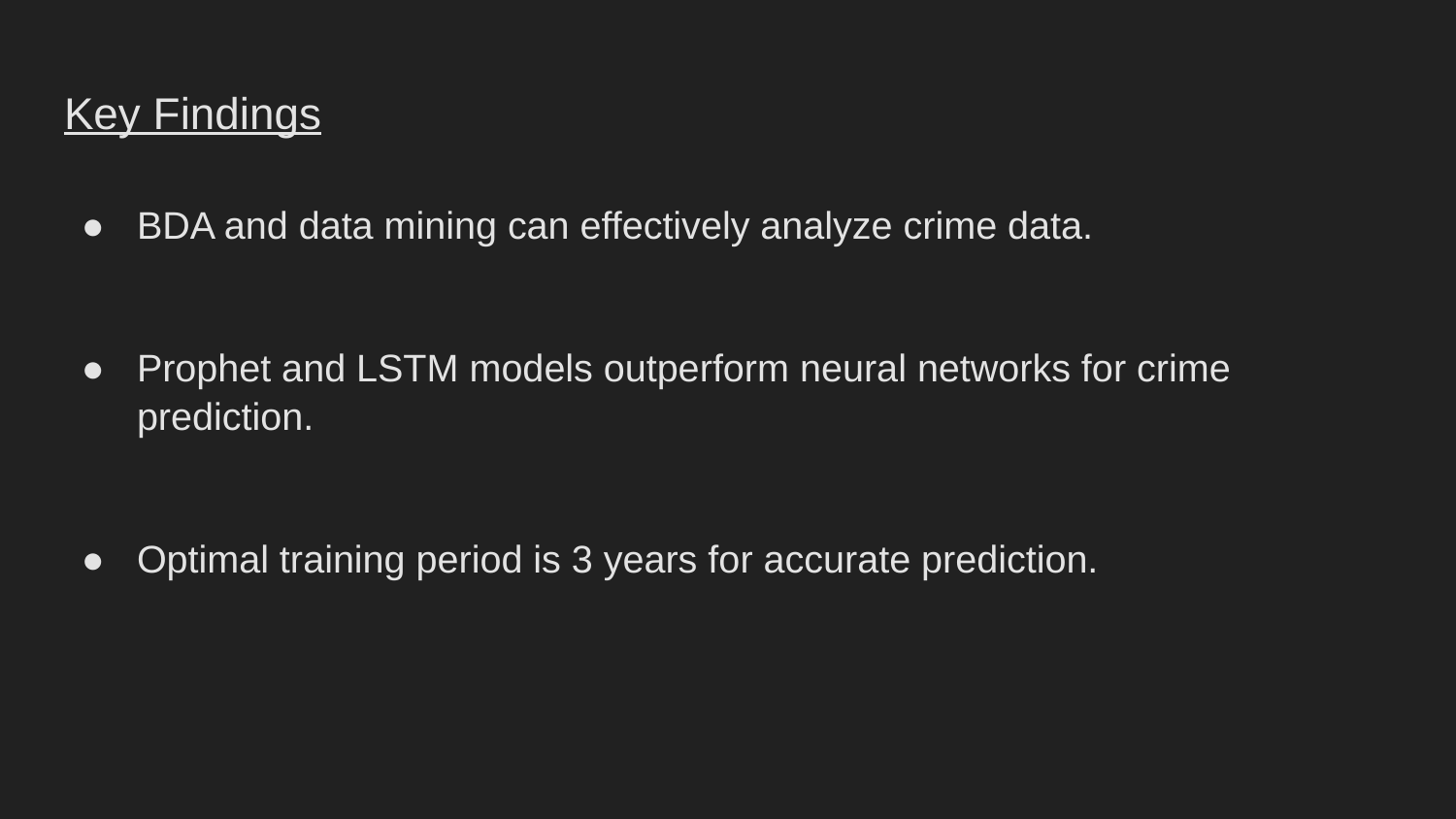

# Key Findings
BDA and data mining can effectively analyze crime data.

Prophet and LSTM models outperform neural networks for crime prediction.

Optimal training period is 3 years for accurate prediction.